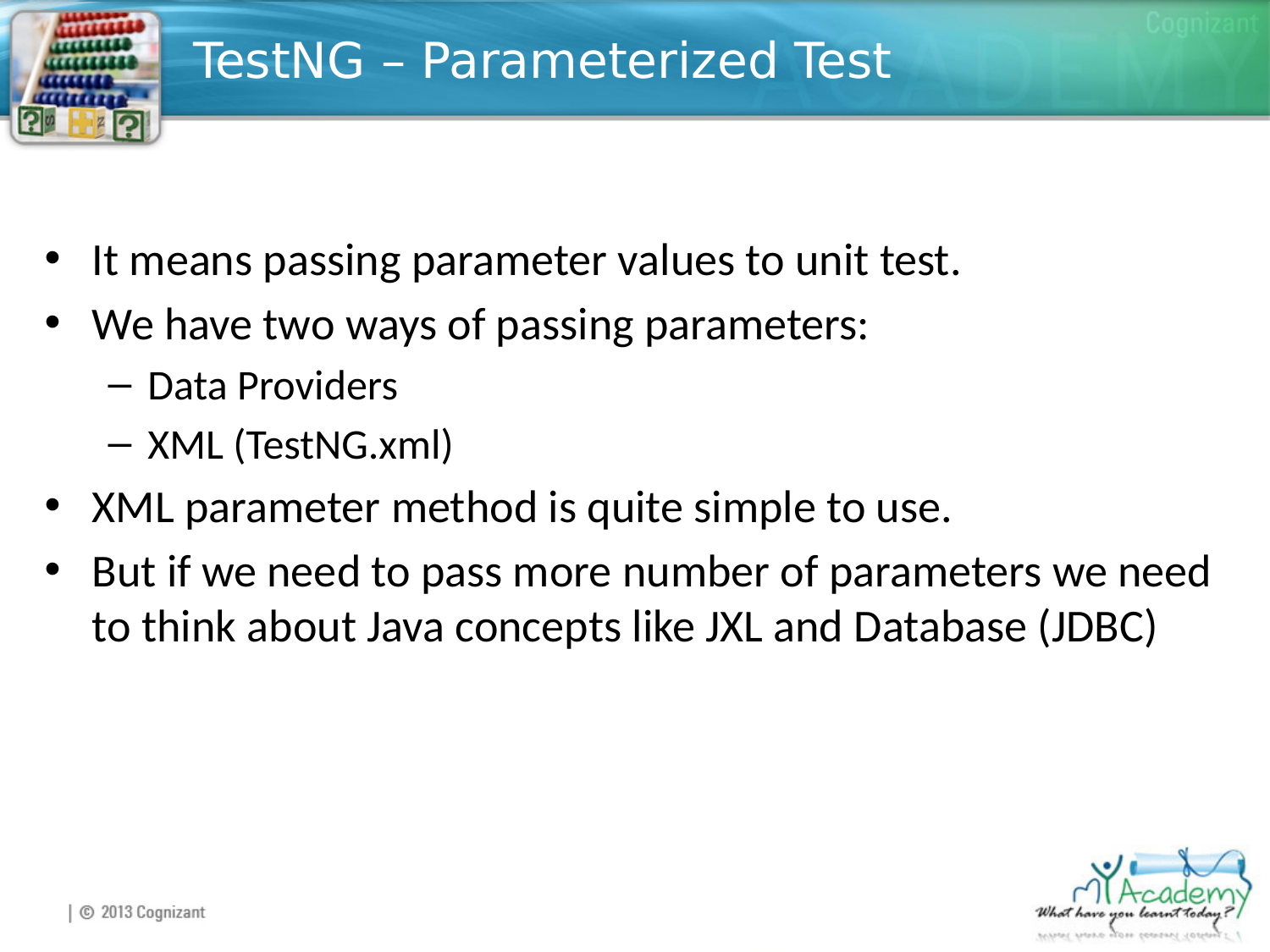

# TestNG – Parameterized Test
It means passing parameter values to unit test.
We have two ways of passing parameters:
Data Providers
XML (TestNG.xml)
XML parameter method is quite simple to use.
But if we need to pass more number of parameters we need to think about Java concepts like JXL and Database (JDBC)